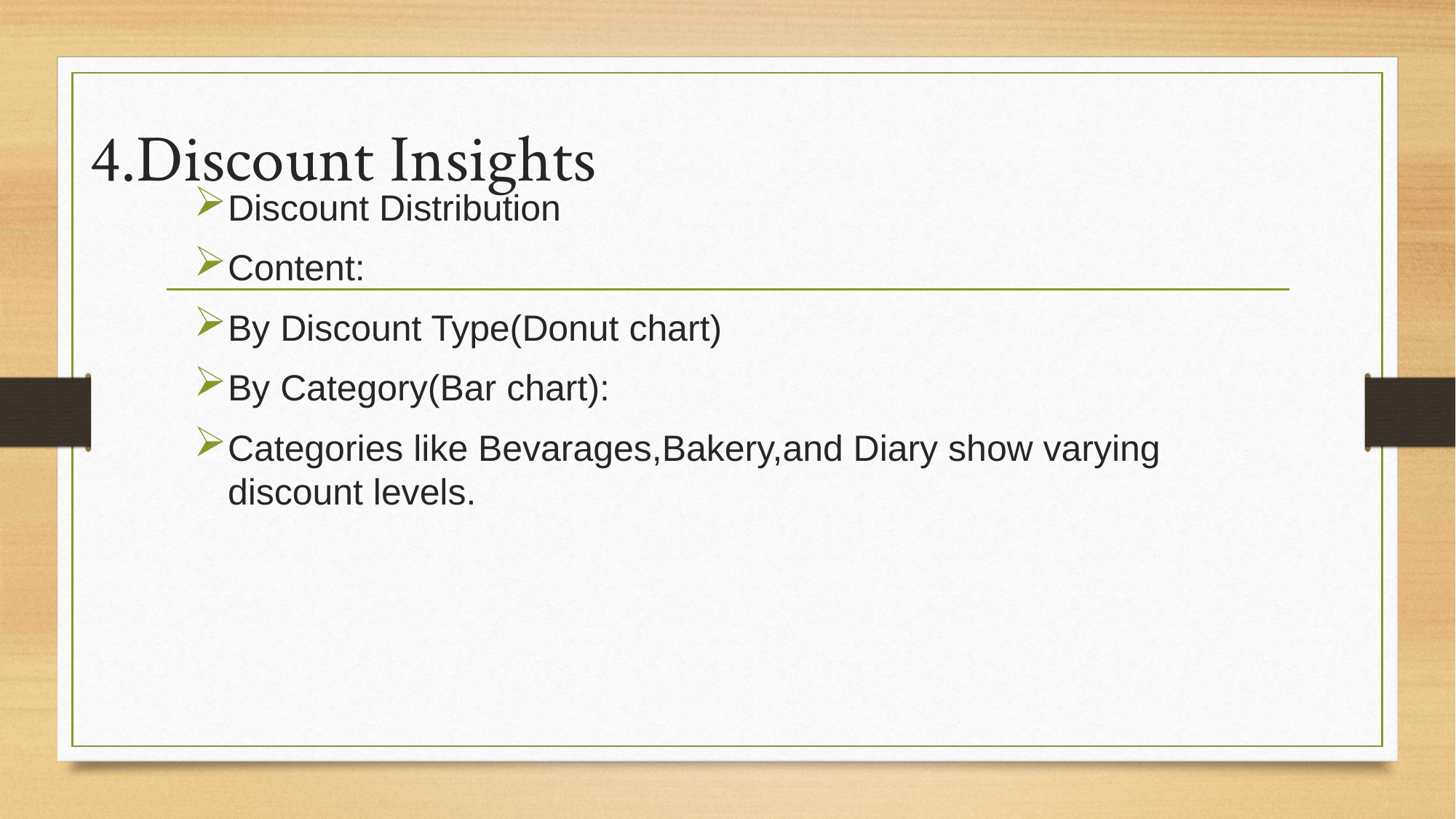

# 4.Discount Insights
Discount Distribution
Content:
By Discount Type(Donut chart)
By Category(Bar chart):
Categories like Bevarages,Bakery,and Diary show varying discount levels.